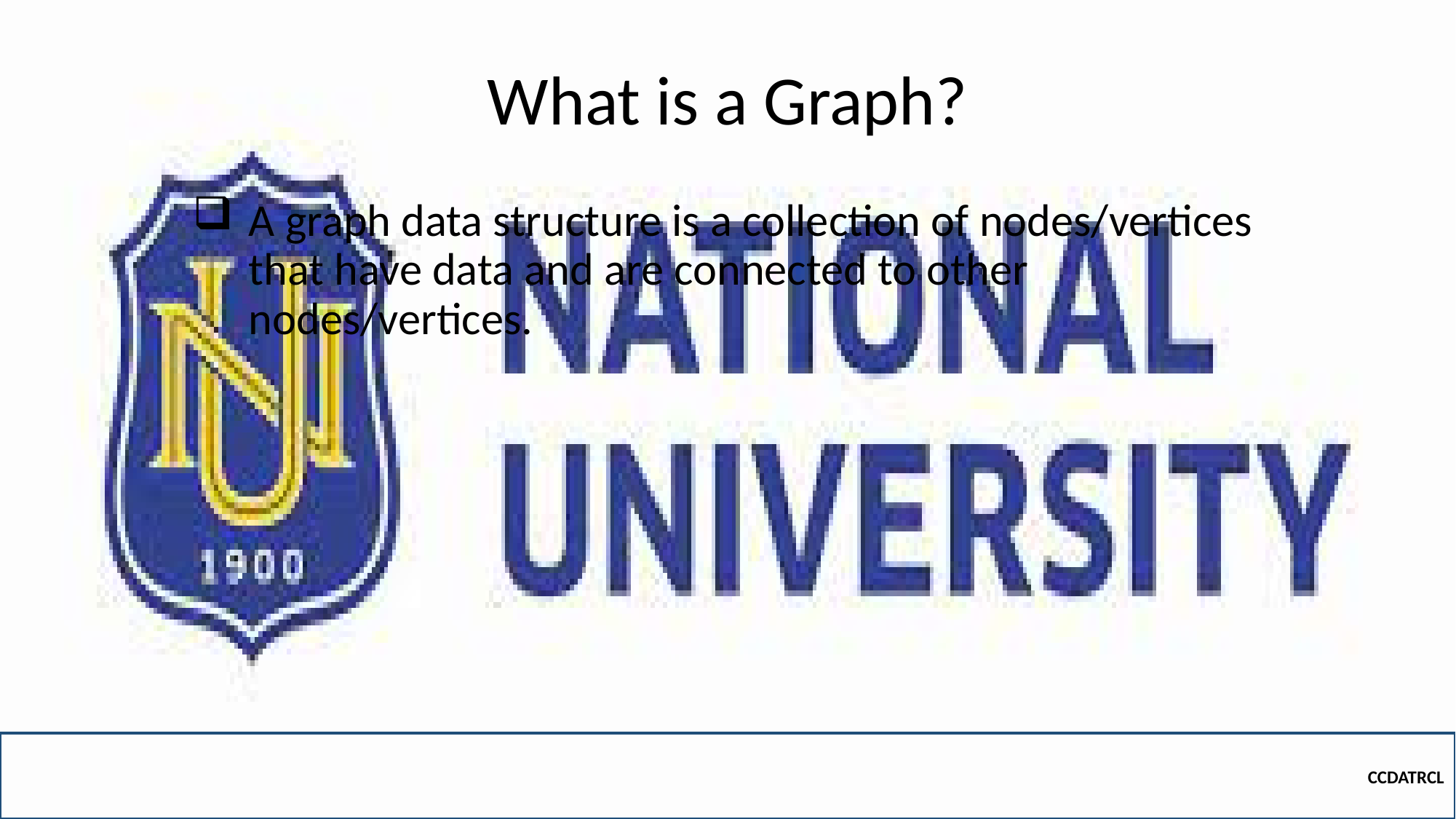

# What is a Graph?
A graph data structure is a collection of nodes/vertices that have data and are connected to other nodes/vertices.

CCDATRCL